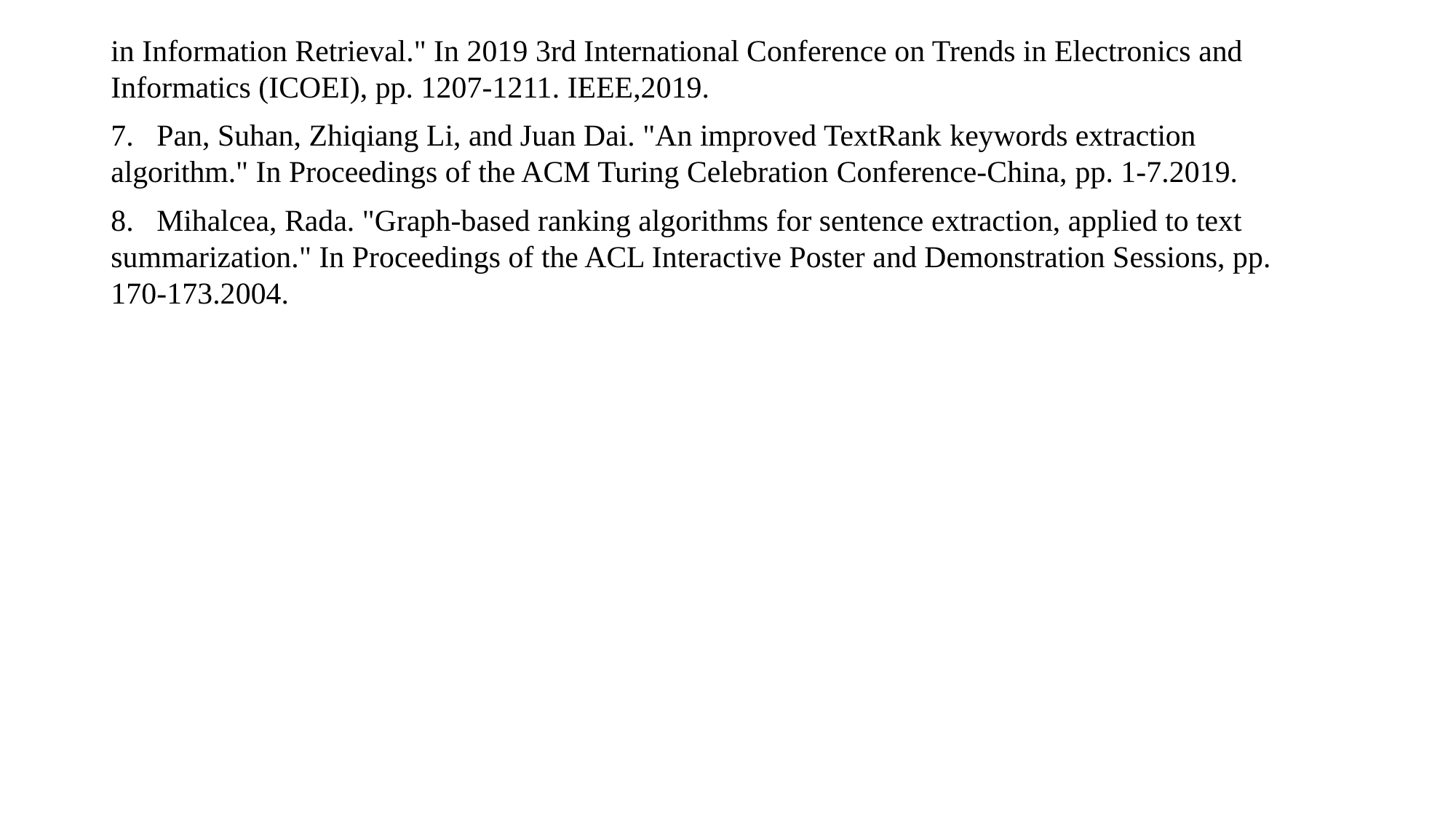

in Information Retrieval." In 2019 3rd International Conference on Trends in Electronics and Informatics (ICOEI), pp. 1207-1211. IEEE,2019.
7.   Pan, Suhan, Zhiqiang Li, and Juan Dai. "An improved TextRank keywords extraction algorithm." In Proceedings of the ACM Turing Celebration Conference-China, pp. 1-7.2019.
8.   Mihalcea, Rada. "Graph-based ranking algorithms for sentence extraction, applied to text summarization." In Proceedings of the ACL Interactive Poster and Demonstration Sessions, pp. 170-173.2004.